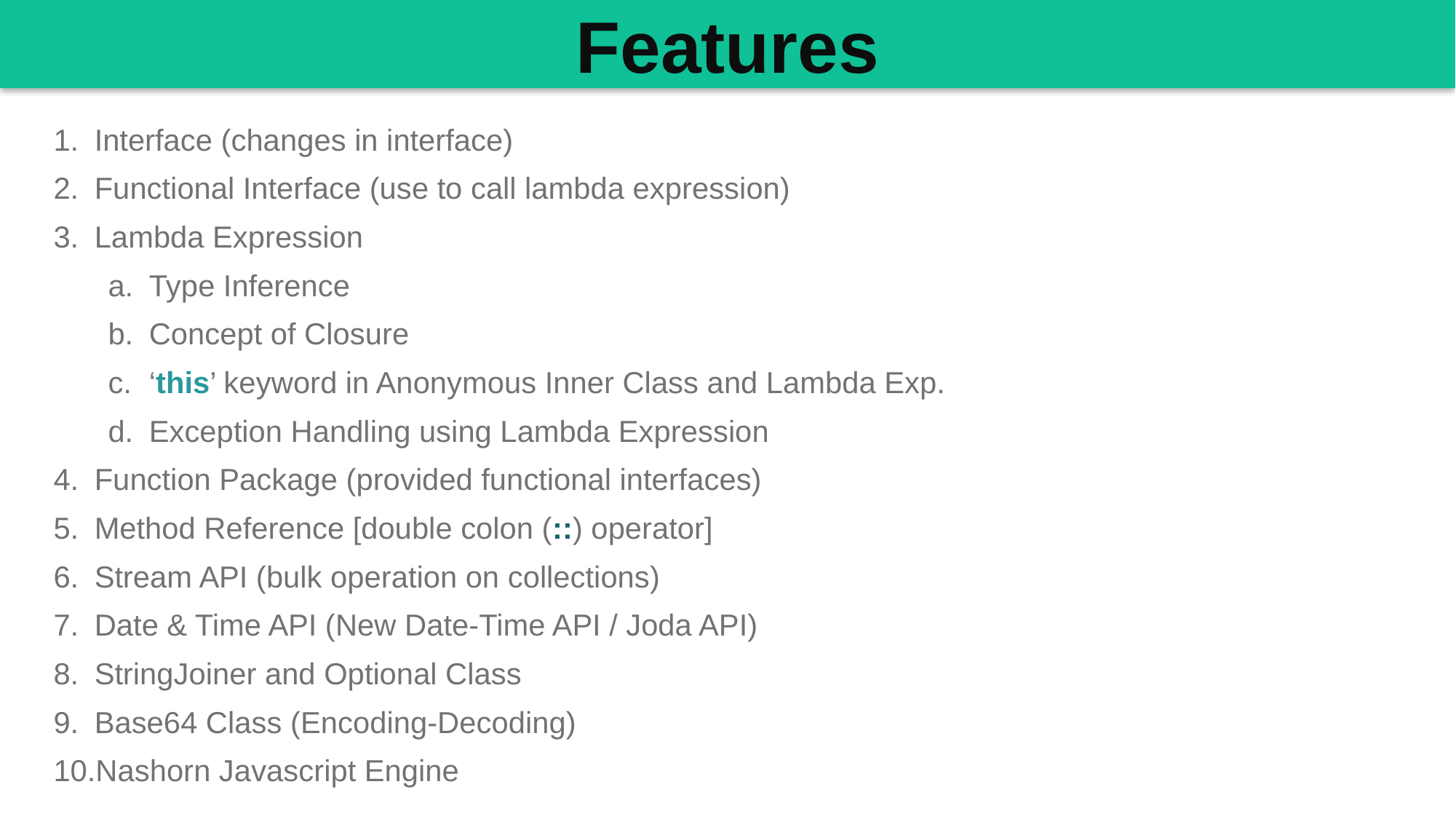

Features
Interface (changes in interface)
Functional Interface (use to call lambda expression)
Lambda Expression
Type Inference
Concept of Closure
‘this’ keyword in Anonymous Inner Class and Lambda Exp.
Exception Handling using Lambda Expression
Function Package (provided functional interfaces)
Method Reference [double colon (::) operator]
Stream API (bulk operation on collections)
Date & Time API (New Date-Time API / Joda API)
StringJoiner and Optional Class
Base64 Class (Encoding-Decoding)
Nashorn Javascript Engine